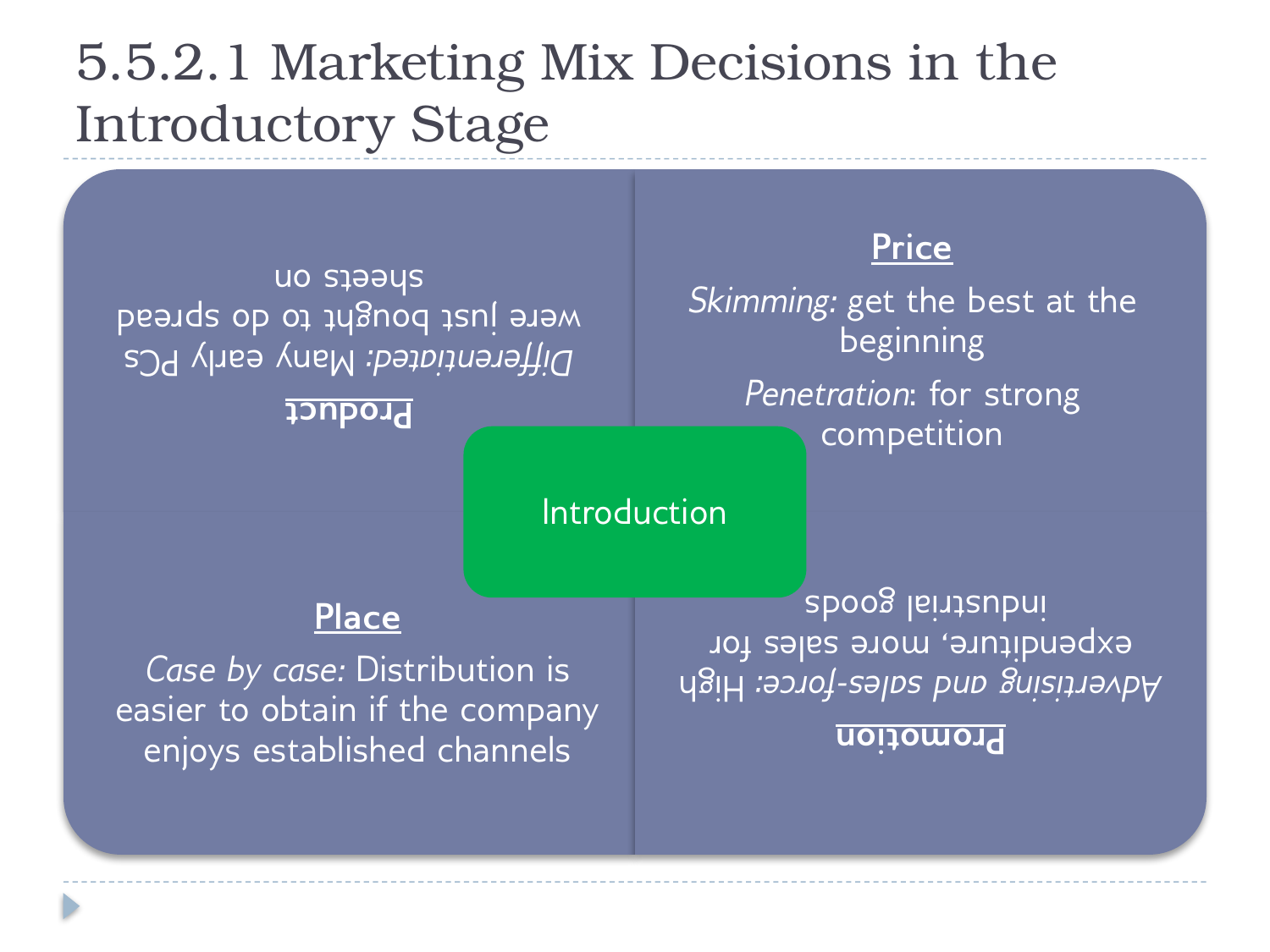

# 5.5.2.1 Marketing Mix Decisions in the Introductory Stage
Product
Differentiated: Many early PCs were just bought to do spread sheets on
Price
Skimming: get the best at the beginning
Penetration: for strong competition
Place
Case by case: Distribution is easier to obtain if the company enjoys established channels
Promotion
Advertising and sales-force: High expenditure, more sales for industrial goods
Introduction